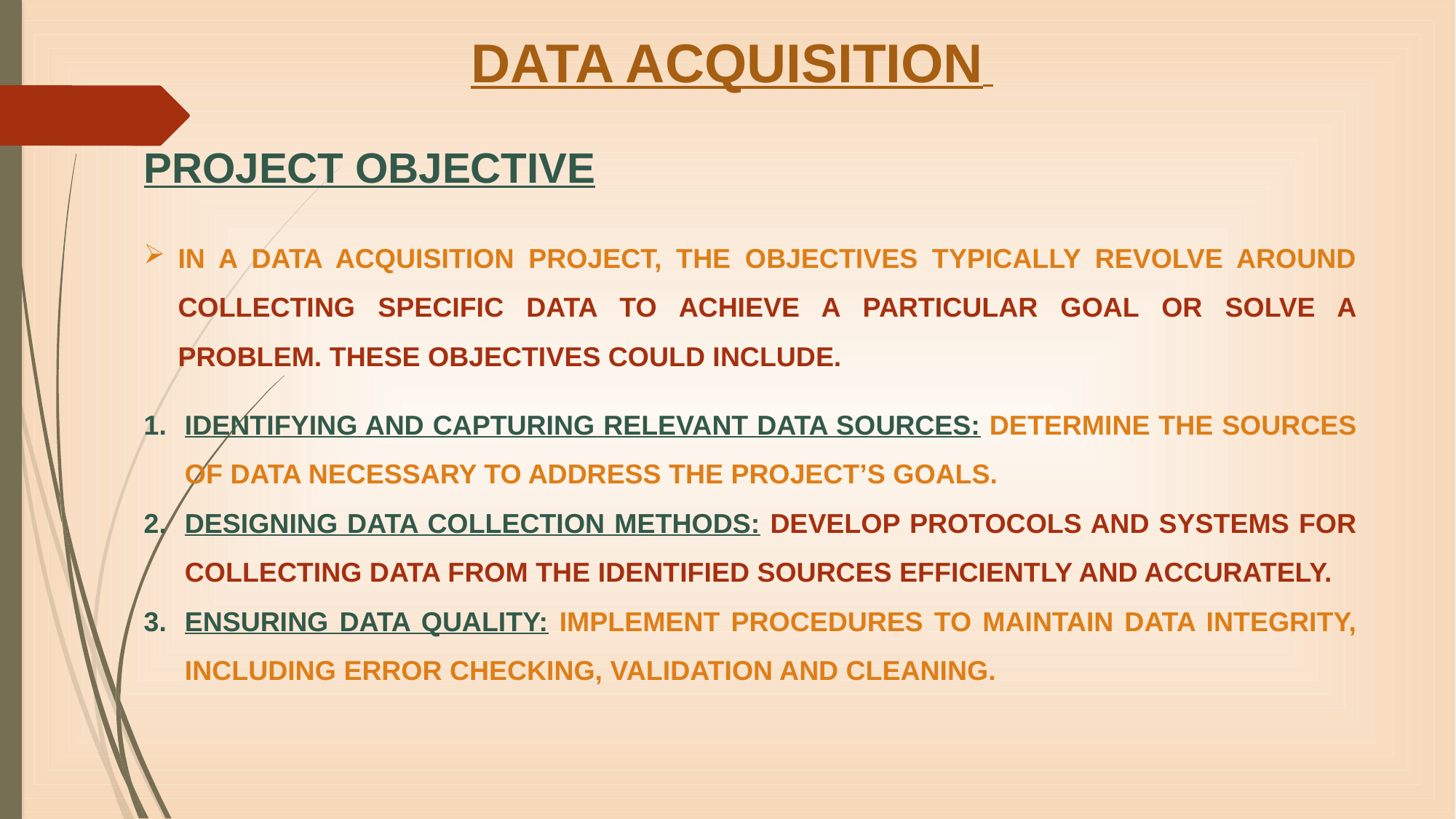

DATA ACQUISITION
PROJECT OBJECTIVE

IN A DATA ACQUISITION PROJECT, THE OBJECTIVES TYPICALLY REVOLVE AROUND COLLECTING SPECIFIC DATA TO ACHIEVE A PARTICULAR GOAL OR SOLVE A PROBLEM. THESE OBJECTIVES COULD INCLUDE.

IDENTIFYING AND CAPTURING RELEVANT DATA SOURCES: DETERMINE THE SOURCES OF DATA NECESSARY TO ADDRESS THE PROJECT’S GOALS.
DESIGNING DATA COLLECTION METHODS: DEVELOP PROTOCOLS AND SYSTEMS FOR COLLECTING DATA FROM THE IDENTIFIED SOURCES EFFICIENTLY AND ACCURATELY.
ENSURING DATA QUALITY: IMPLEMENT PROCEDURES TO MAINTAIN DATA INTEGRITY, INCLUDING ERROR CHECKING, VALIDATION AND CLEANING.